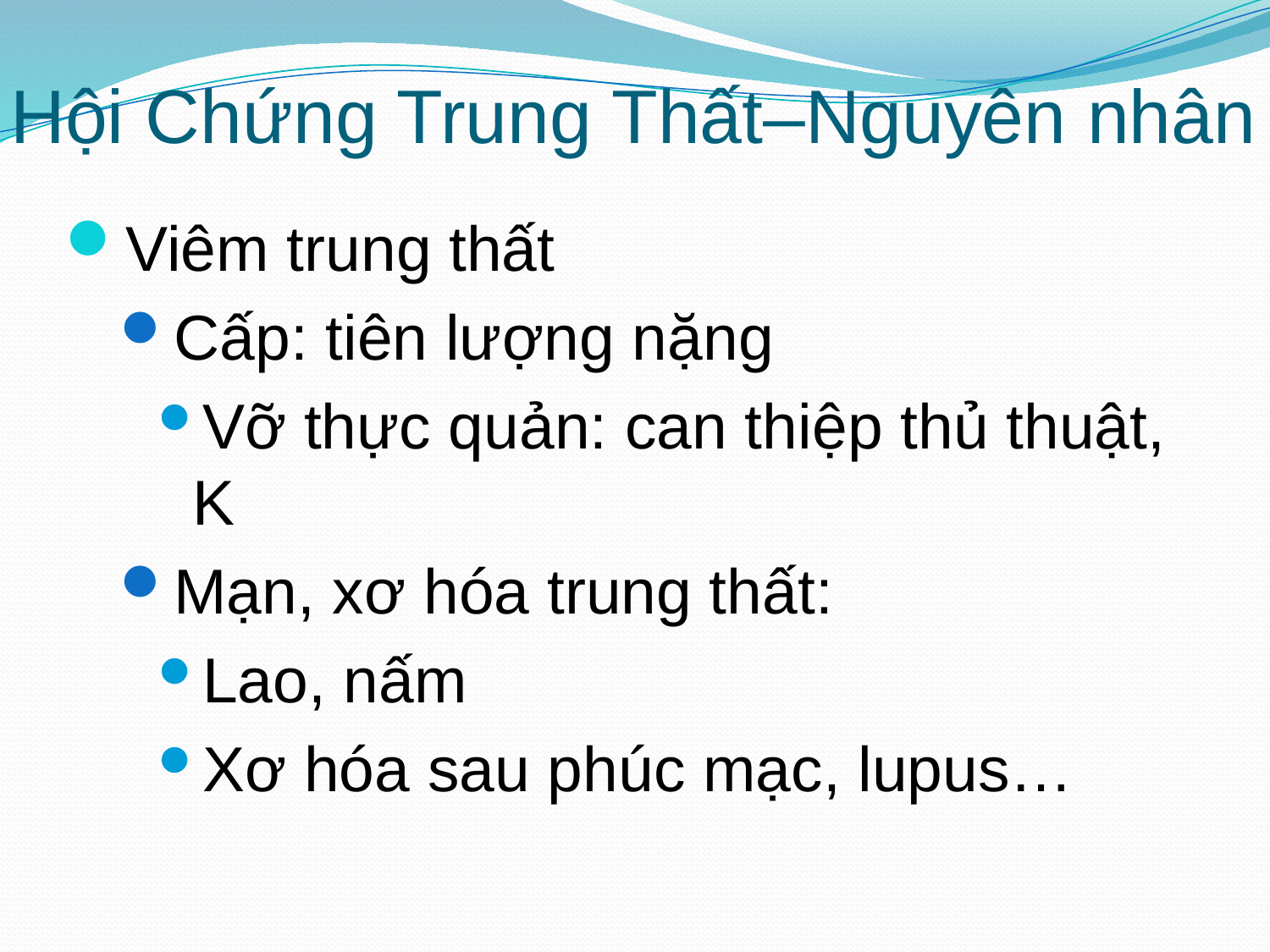

# Hội Chứng Trung Thất–Nguyên nhân
Viêm trung thất
Cấp: tiên lượng nặng
Vỡ thực quản: can thiệp thủ thuật, K
Mạn, xơ hóa trung thất:
Lao, nấm
Xơ hóa sau phúc mạc, lupus…